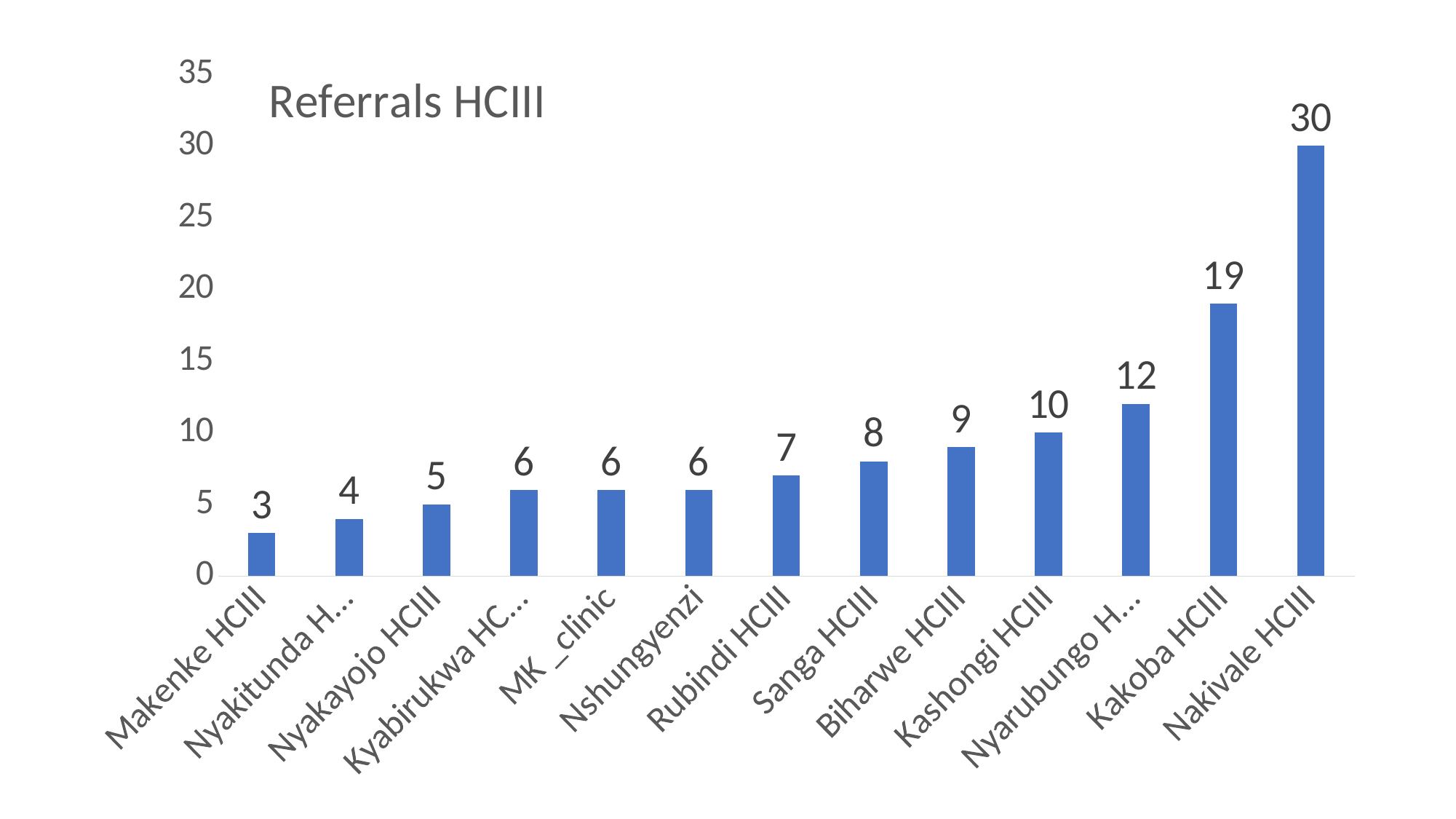

### Chart: Referrals HCIII

| Category |  |
|---|---|
| Makenke HCIII | 3.0 |
| Nyakitunda HCIII | 4.0 |
| Nyakayojo HCIII | 5.0 |
| Kyabirukwa HCIII  | 6.0 |
| MK _clinic | 6.0 |
| Nshungyenzi | 6.0 |
| Rubindi HCIII | 7.0 |
| Sanga HCIII | 8.0 |
| Biharwe HCIII | 9.0 |
| Kashongi HCIII | 10.0 |
| Nyarubungo HCIII | 12.0 |
| Kakoba HCIII | 19.0 |
| Nakivale HCIII | 30.0 |